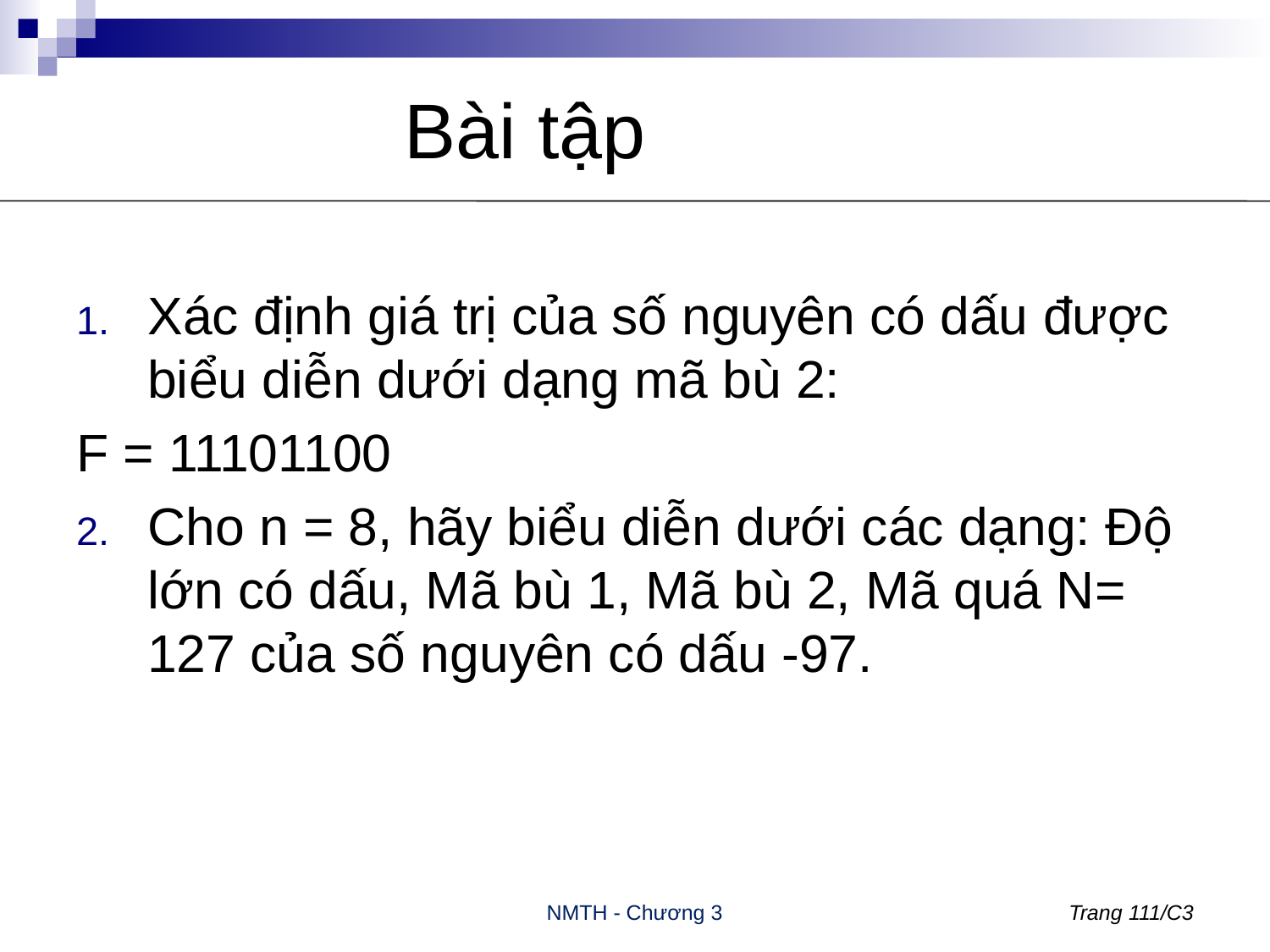

# Bài tập

Xác định giá trị của số nguyên có dấu được biểu diễn dưới dạng mã bù 2:
F = 11101100
Cho n = 8, hãy biểu diễn dưới các dạng: Độ lớn có dấu, Mã bù 1, Mã bù 2, Mã quá N= 127 của số nguyên có dấu -97.

NMTH - Chương 3
Trang 111/C3